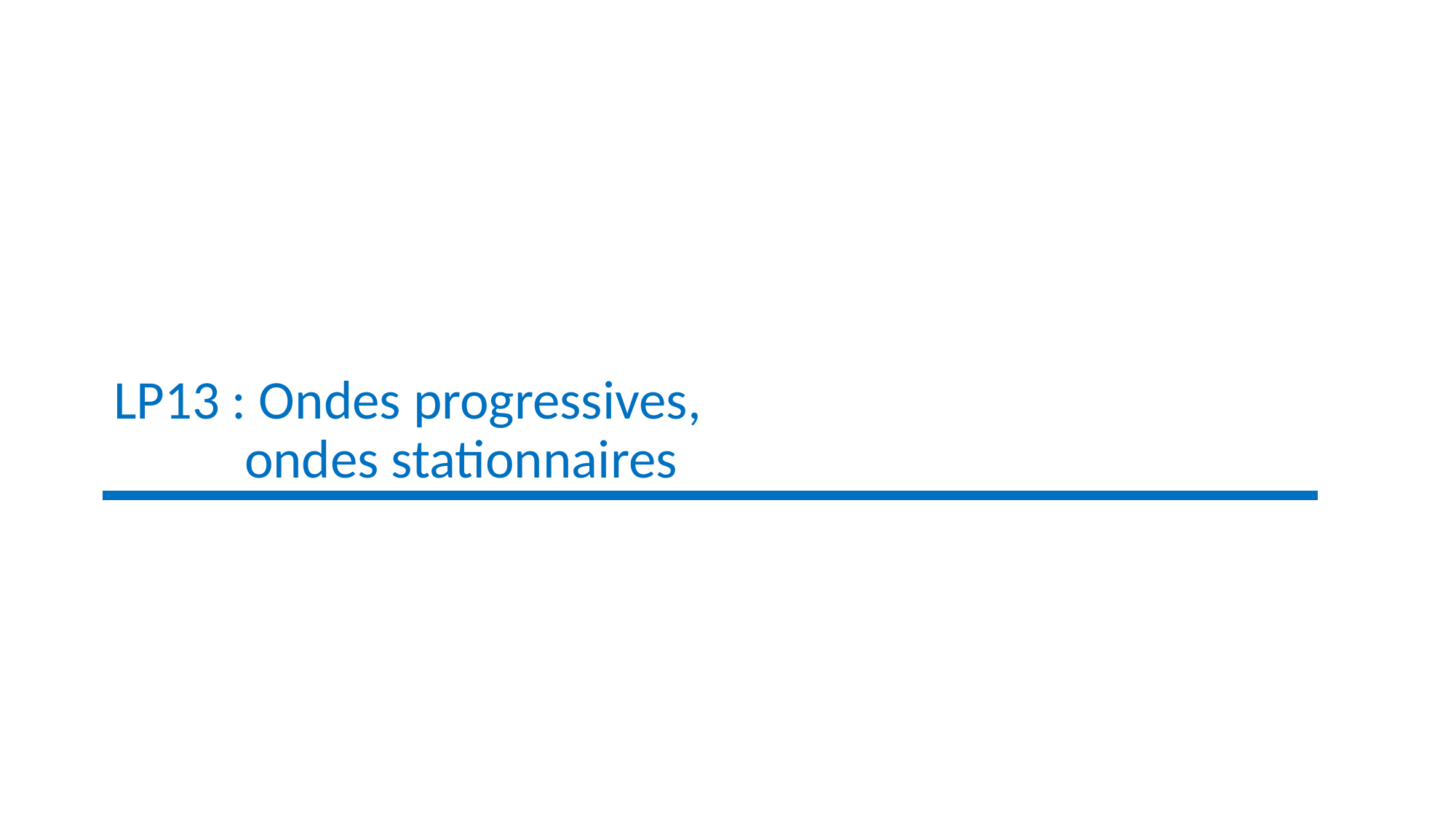

# LP13 : Ondes progressives, ondes stationnaires